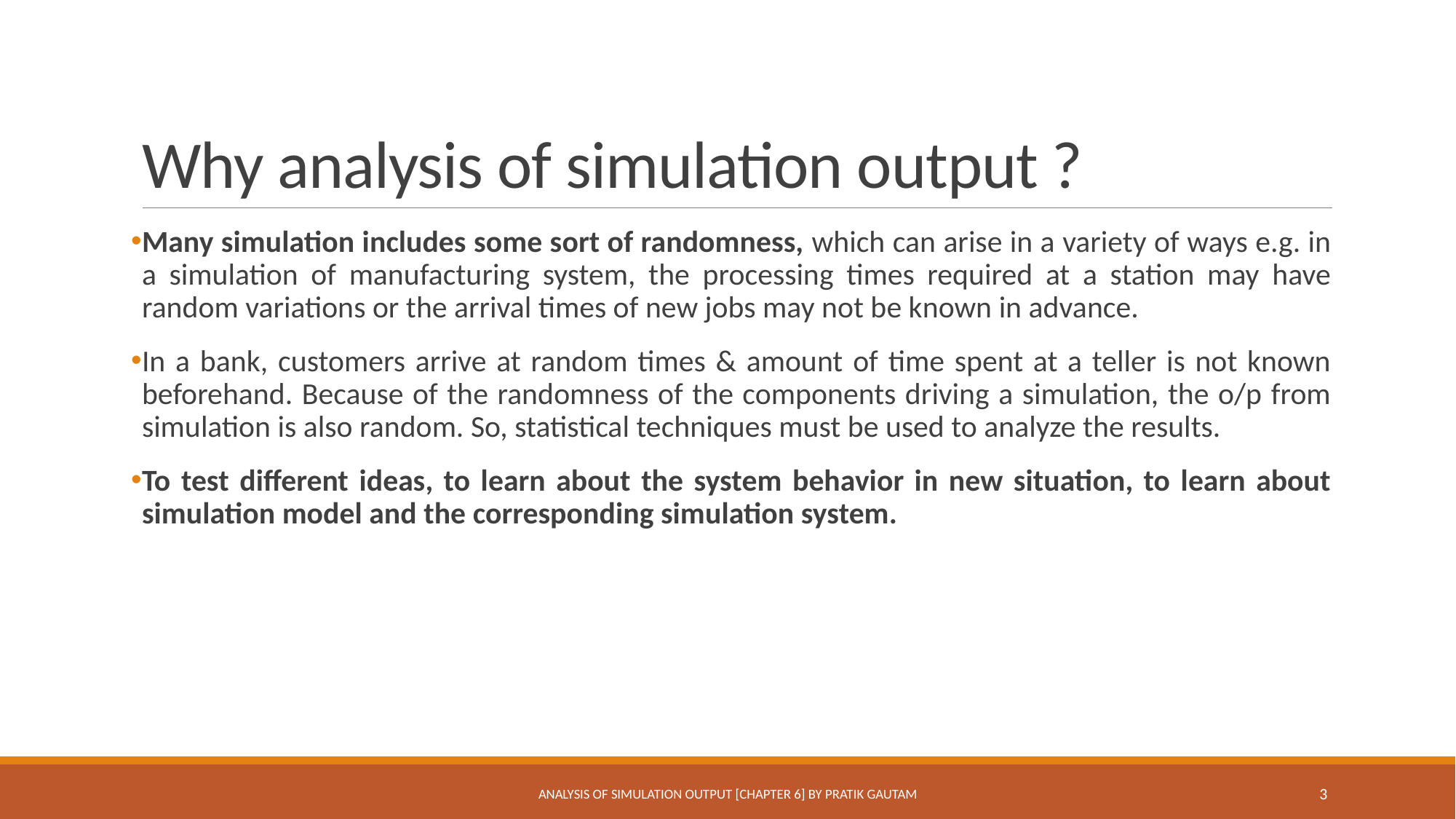

# Why analysis of simulation output ?
Many simulation includes some sort of randomness, which can arise in a variety of ways e.g. in a simulation of manufacturing system, the processing times required at a station may have random variations or the arrival times of new jobs may not be known in advance.
In a bank, customers arrive at random times & amount of time spent at a teller is not known beforehand. Because of the randomness of the components driving a simulation, the o/p from simulation is also random. So, statistical techniques must be used to analyze the results.
To test different ideas, to learn about the system behavior in new situation, to learn about simulation model and the corresponding simulation system.
Analysis of Simulation Output [Chapter 6] By Pratik Gautam
3